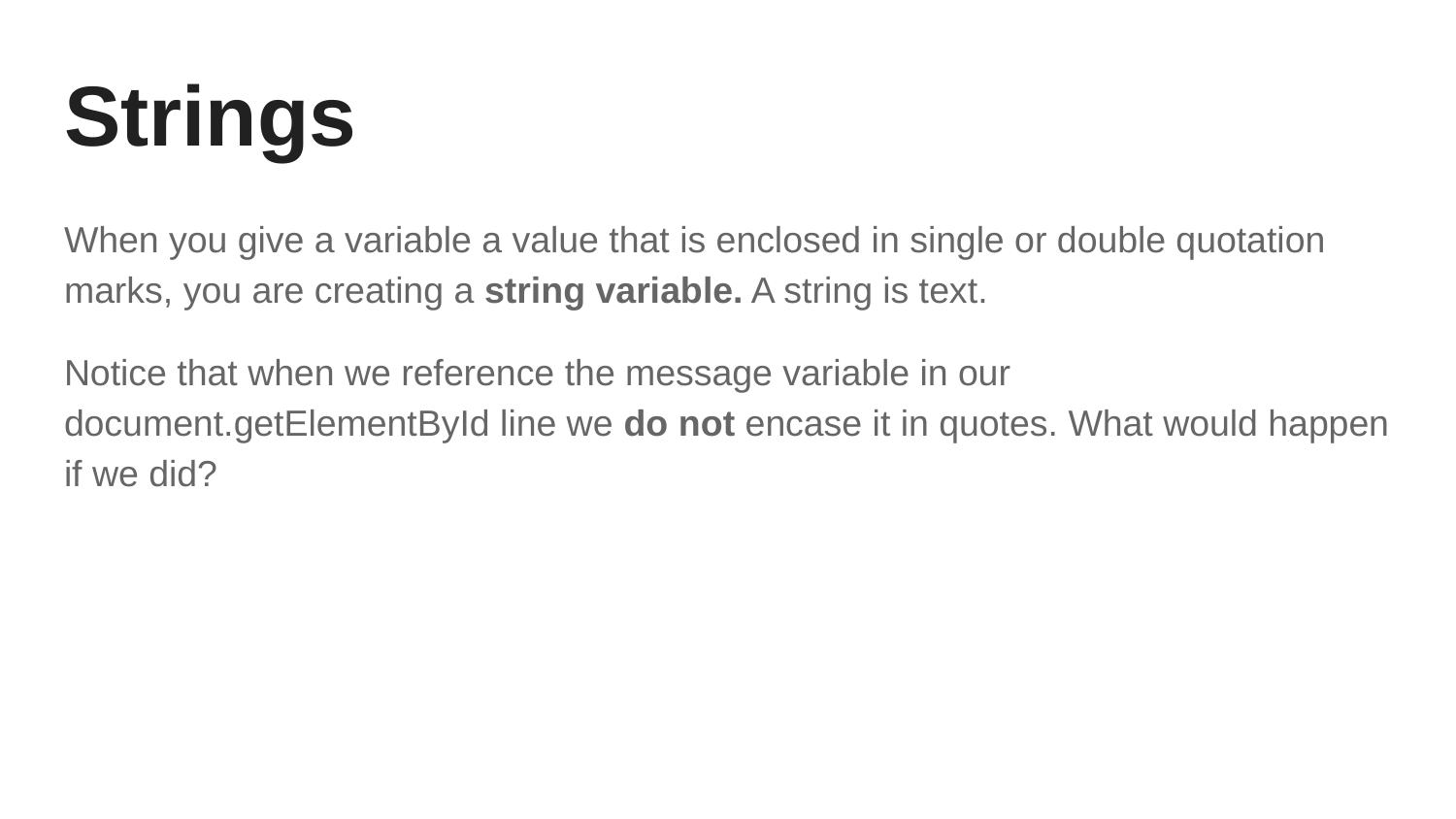

# Strings
When you give a variable a value that is enclosed in single or double quotation marks, you are creating a string variable. A string is text.
Notice that when we reference the message variable in our document.getElementById line we do not encase it in quotes. What would happen if we did?